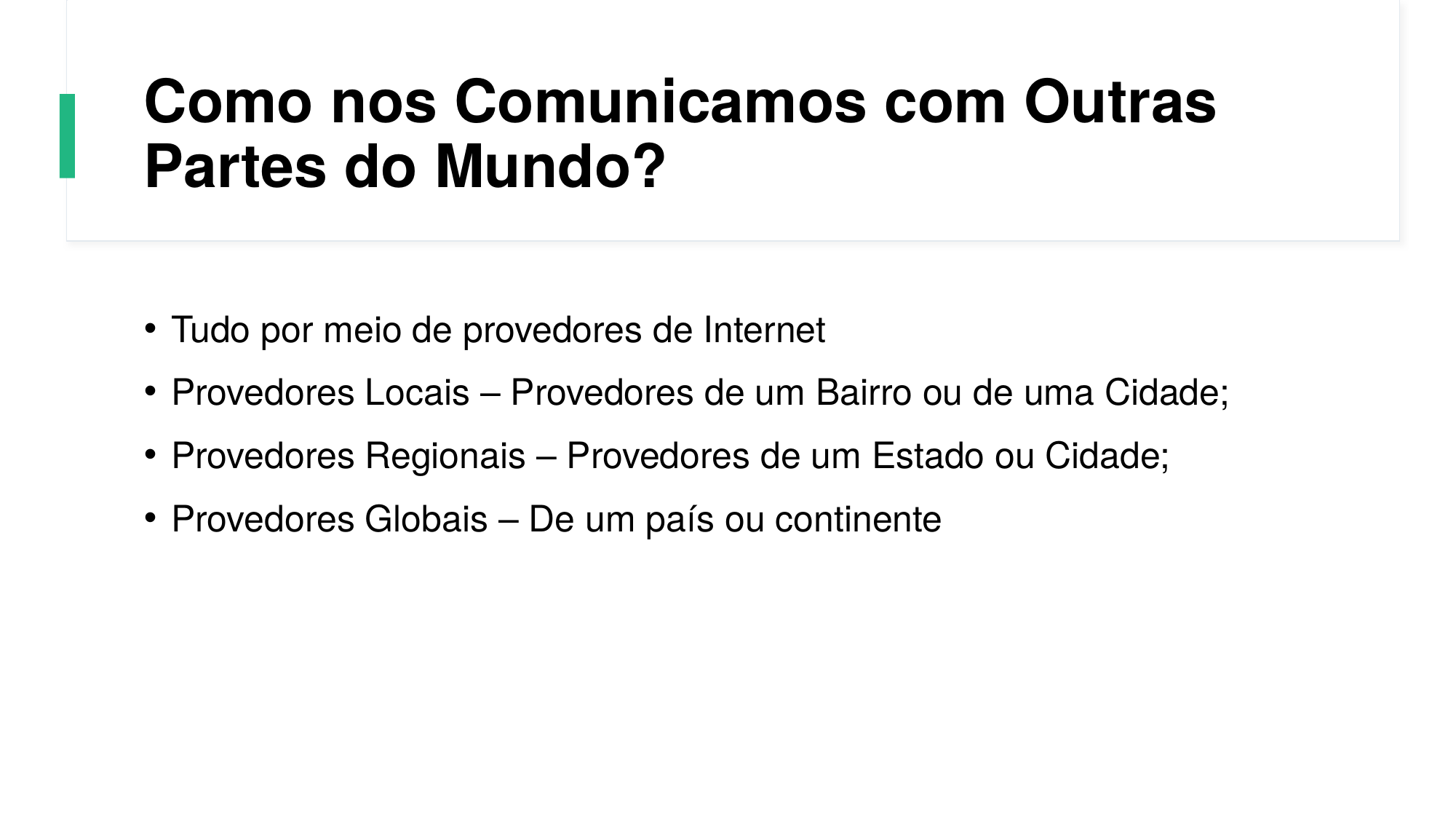

# Como nos Comunicamos com Outras Partes do Mundo?
Tudo por meio de provedores de Internet
Provedores Locais – Provedores de um Bairro ou de uma Cidade;
Provedores Regionais – Provedores de um Estado ou Cidade;
Provedores Globais – De um país ou continente